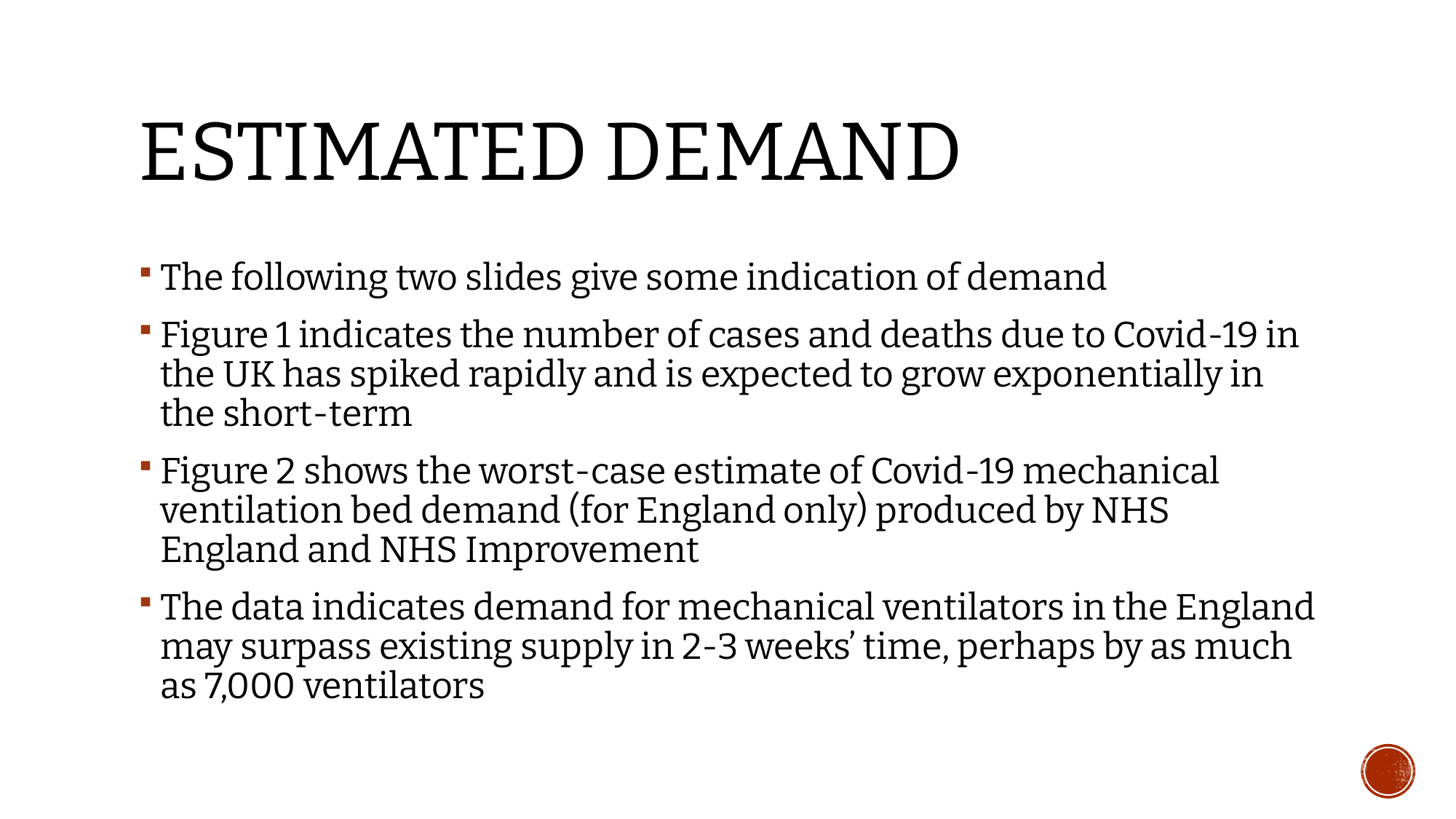

# Estimated Demand
The following two slides give some indication of demand
Figure 1 indicates the number of cases and deaths due to Covid-19 in the UK has spiked rapidly and is expected to grow exponentially in the short-term
Figure 2 shows the worst-case estimate of Covid-19 mechanical ventilation bed demand (for England only) produced by NHS England and NHS Improvement
The data indicates demand for mechanical ventilators in the England may surpass existing supply in 2-3 weeks’ time, perhaps by as much as 7,000 ventilators